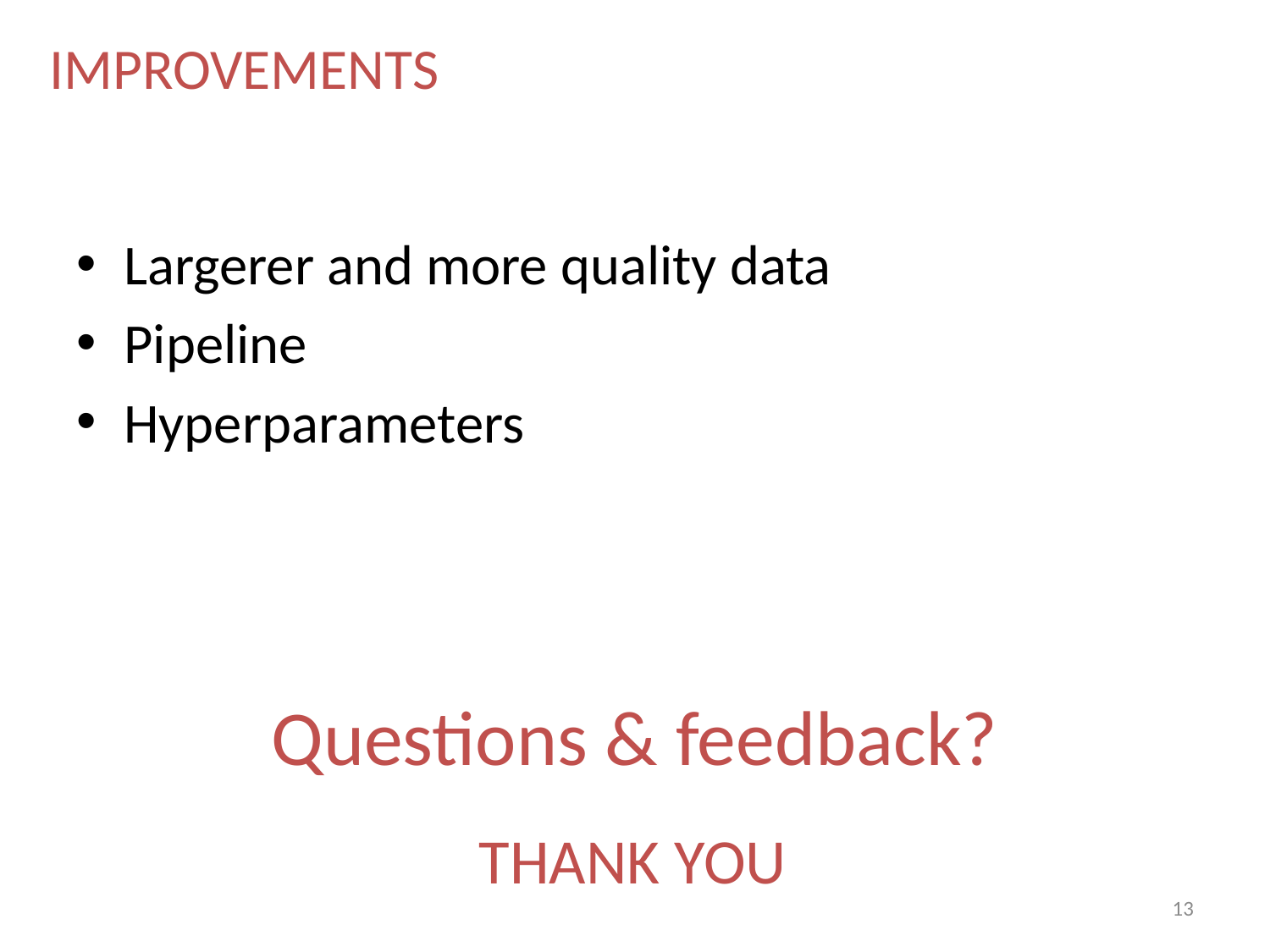

IMPROVEMENTS
Largerer and more quality data
Pipeline
Hyperparameters
# Questions & feedback?
THANK YOU
13